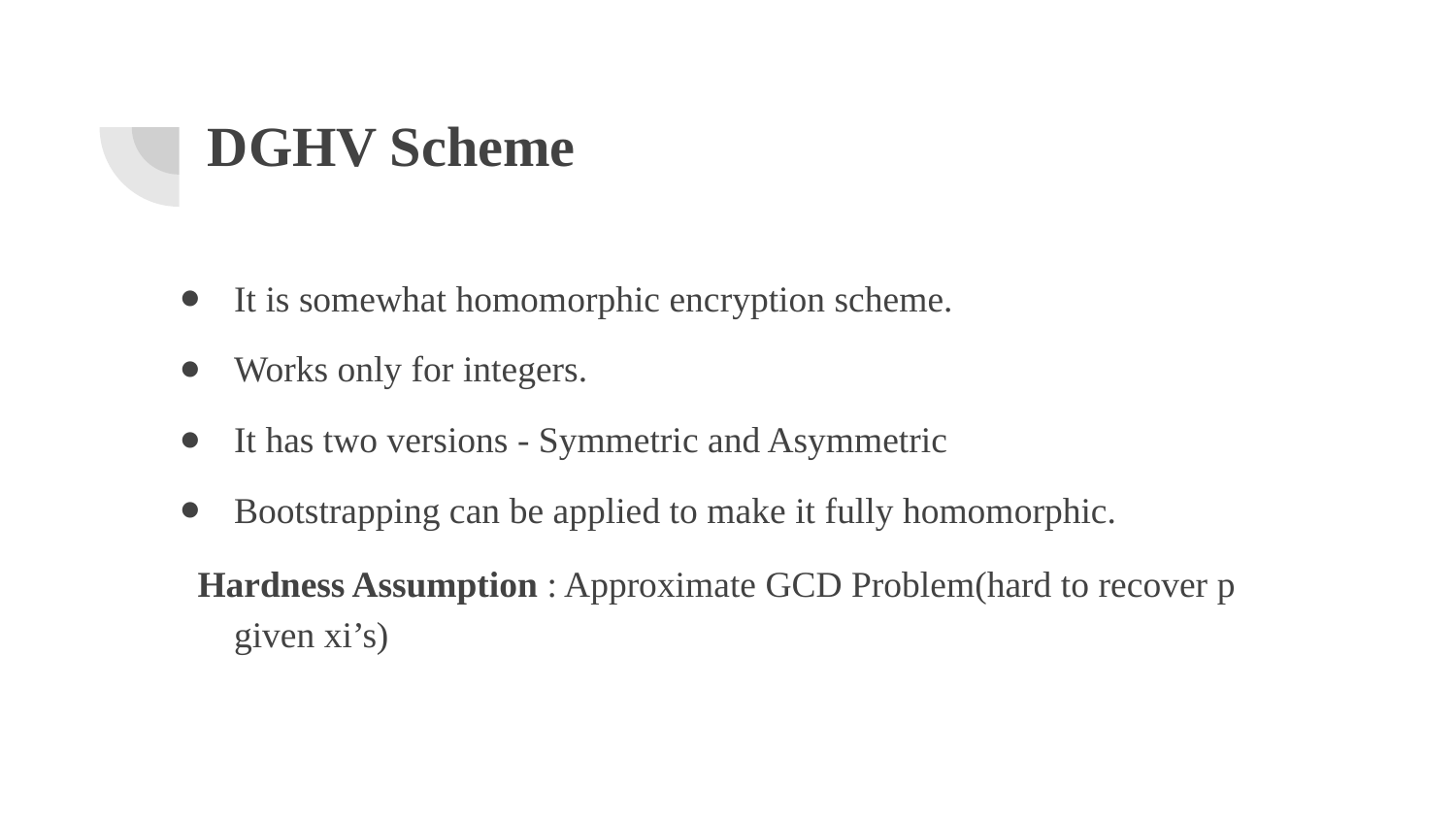

# DGHV Scheme
It is somewhat homomorphic encryption scheme.
Works only for integers.
It has two versions - Symmetric and Asymmetric
Bootstrapping can be applied to make it fully homomorphic.
Hardness Assumption : Approximate GCD Problem(hard to recover p given xi’s)